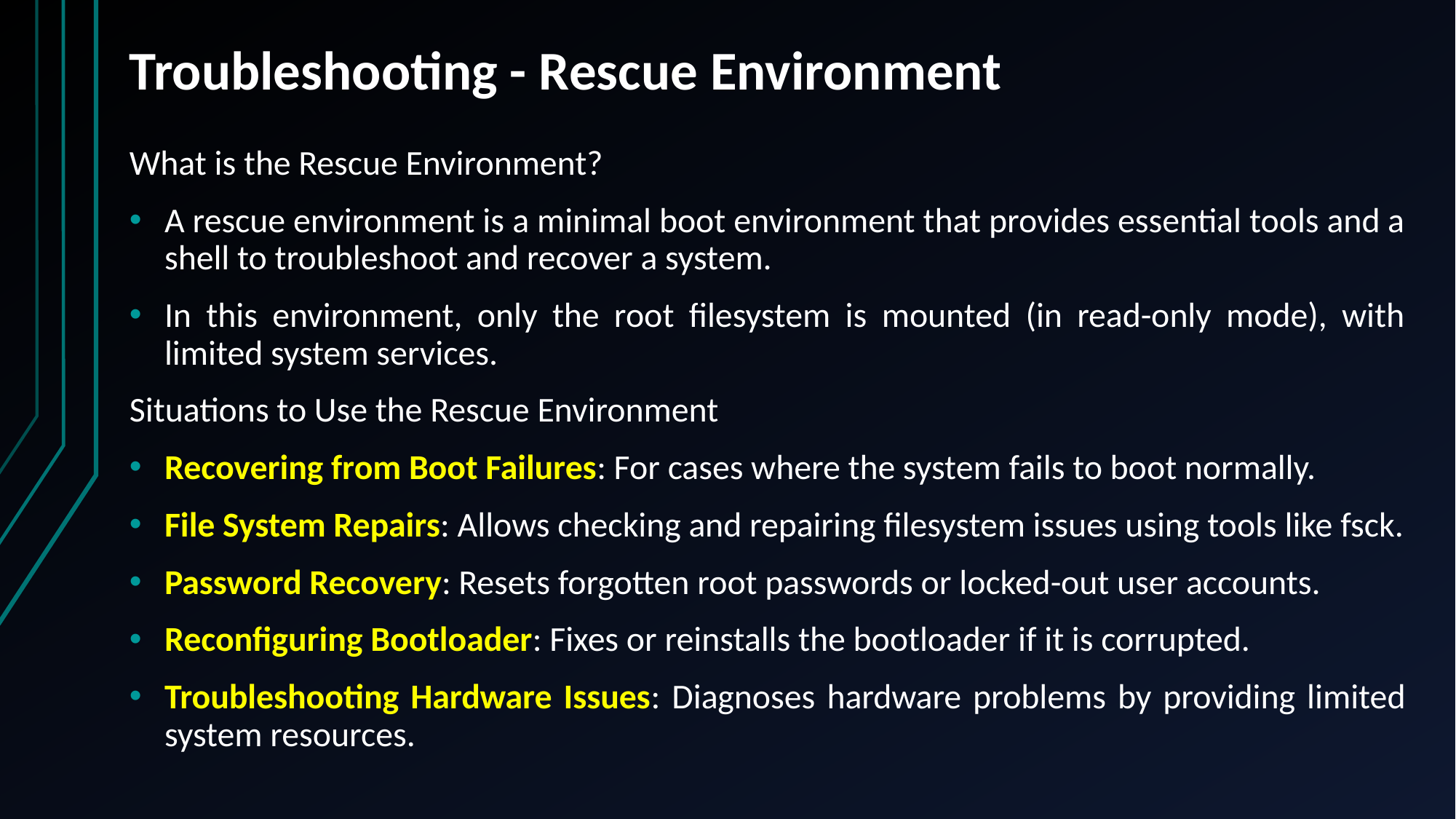

# Troubleshooting - Rescue Environment
What is the Rescue Environment?
A rescue environment is a minimal boot environment that provides essential tools and a shell to troubleshoot and recover a system.
In this environment, only the root filesystem is mounted (in read-only mode), with limited system services.
Situations to Use the Rescue Environment
Recovering from Boot Failures: For cases where the system fails to boot normally.
File System Repairs: Allows checking and repairing filesystem issues using tools like fsck.
Password Recovery: Resets forgotten root passwords or locked-out user accounts.
Reconfiguring Bootloader: Fixes or reinstalls the bootloader if it is corrupted.
Troubleshooting Hardware Issues: Diagnoses hardware problems by providing limited system resources.